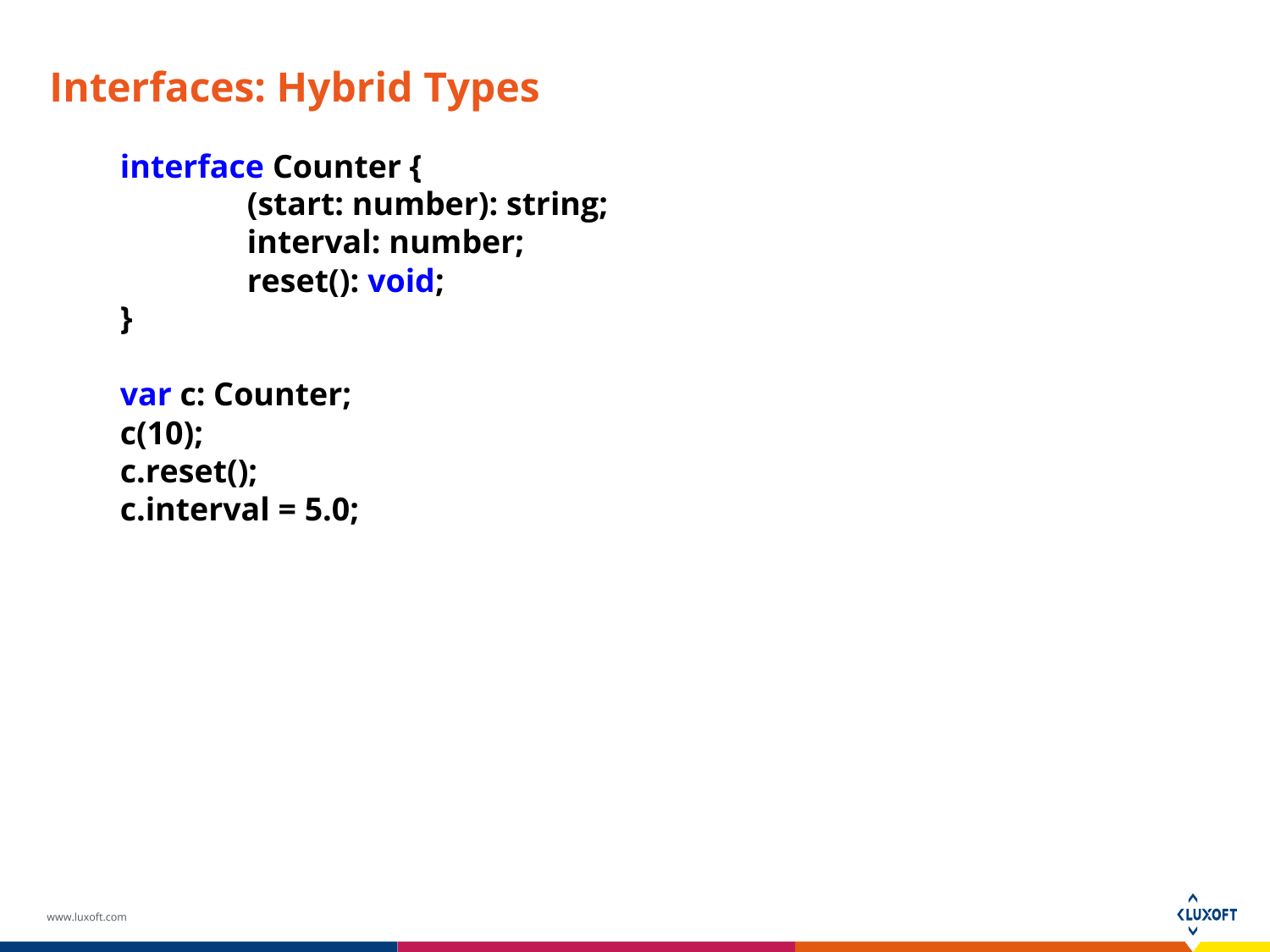

# Interfaces: Hybrid Types
interface Counter {
	(start: number): string;
	interval: number;
	reset(): void;
}

var c: Counter;
c(10);
c.reset();
c.interval = 5.0;